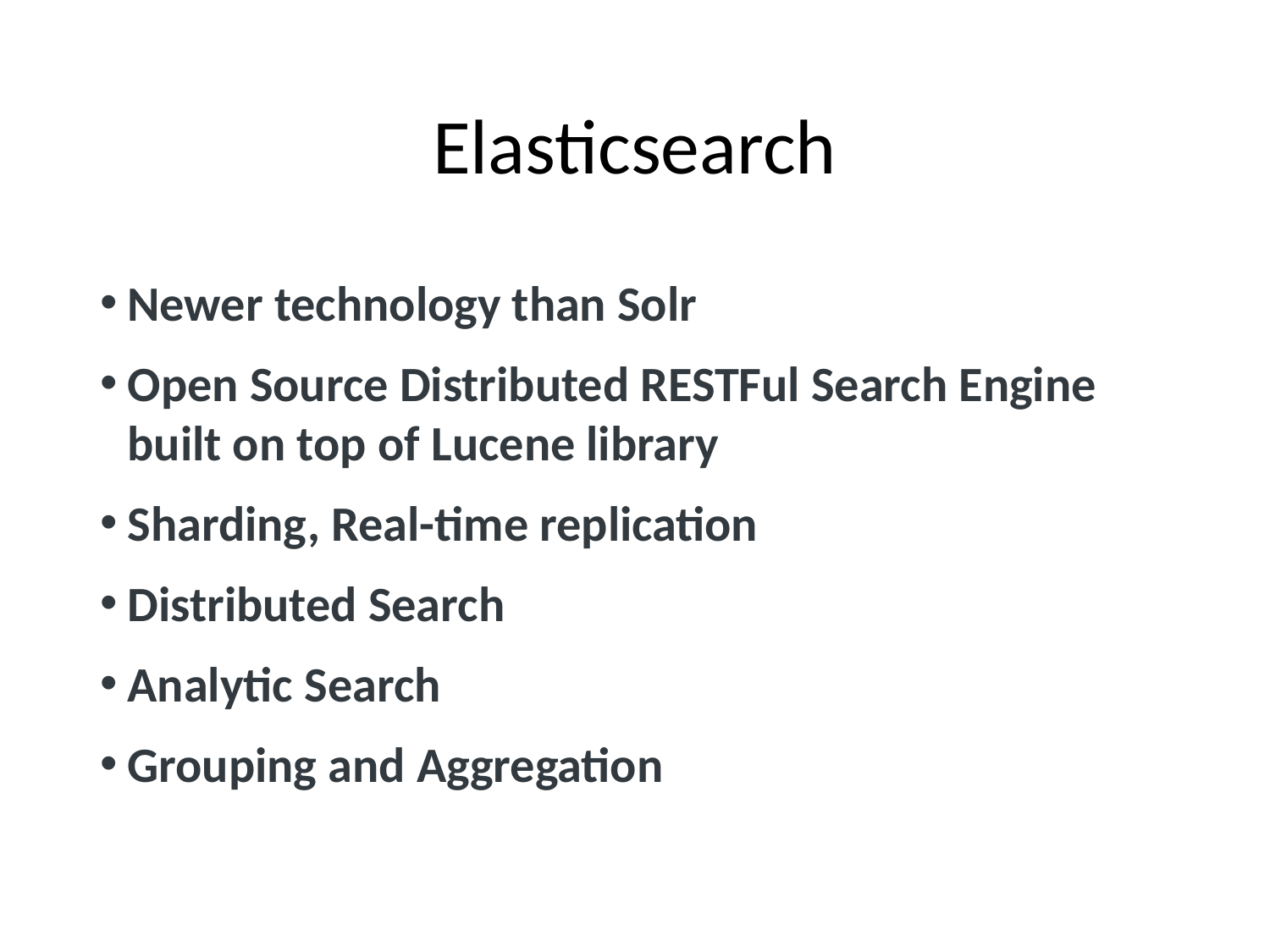

# Elasticsearch
Newer technology than Solr
Open Source Distributed RESTFul Search Engine built on top of Lucene library
Sharding, Real-time replication
Distributed Search
Analytic Search
Grouping and Aggregation